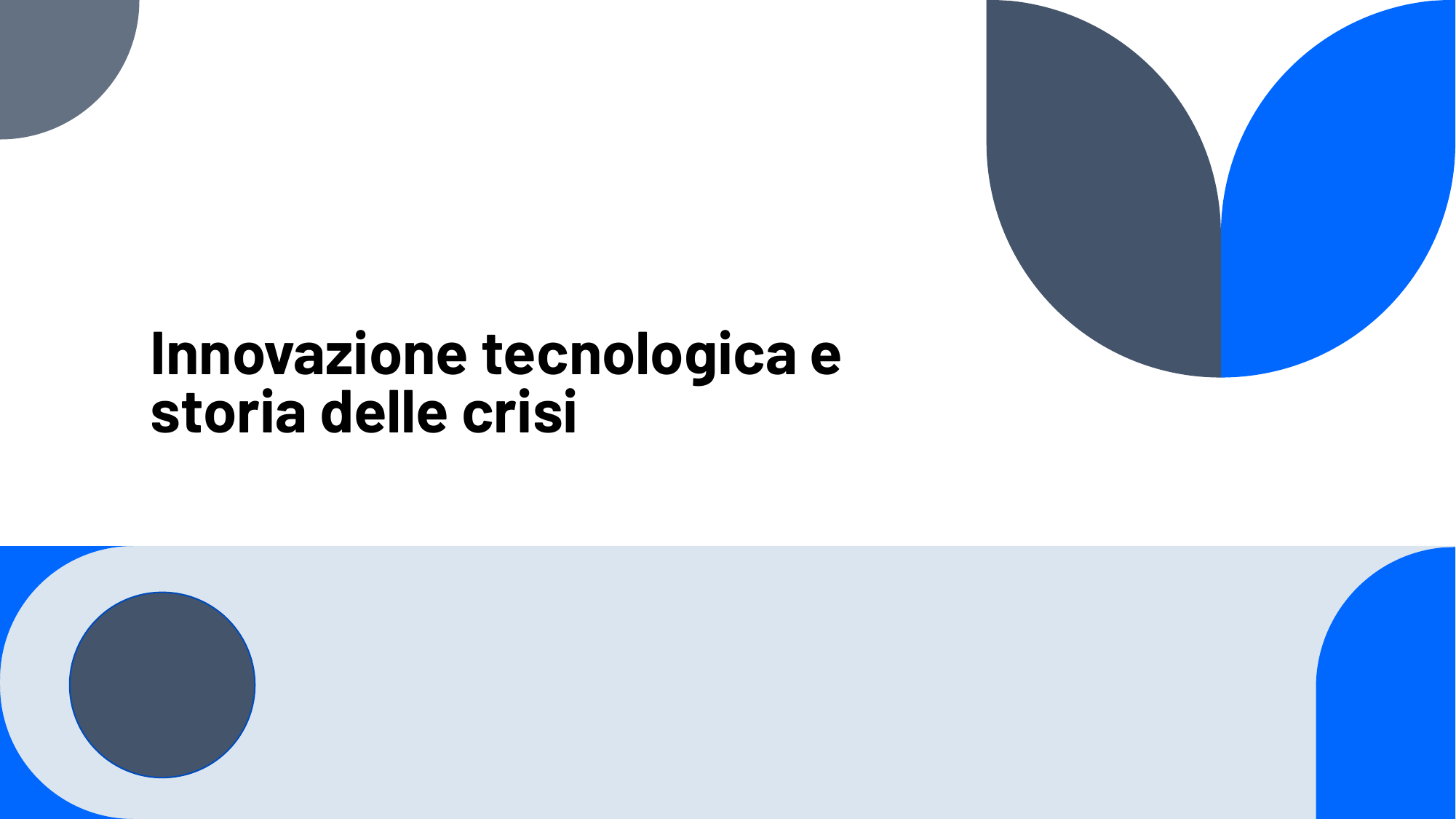

# Innovazione tecnologica e storia delle crisi